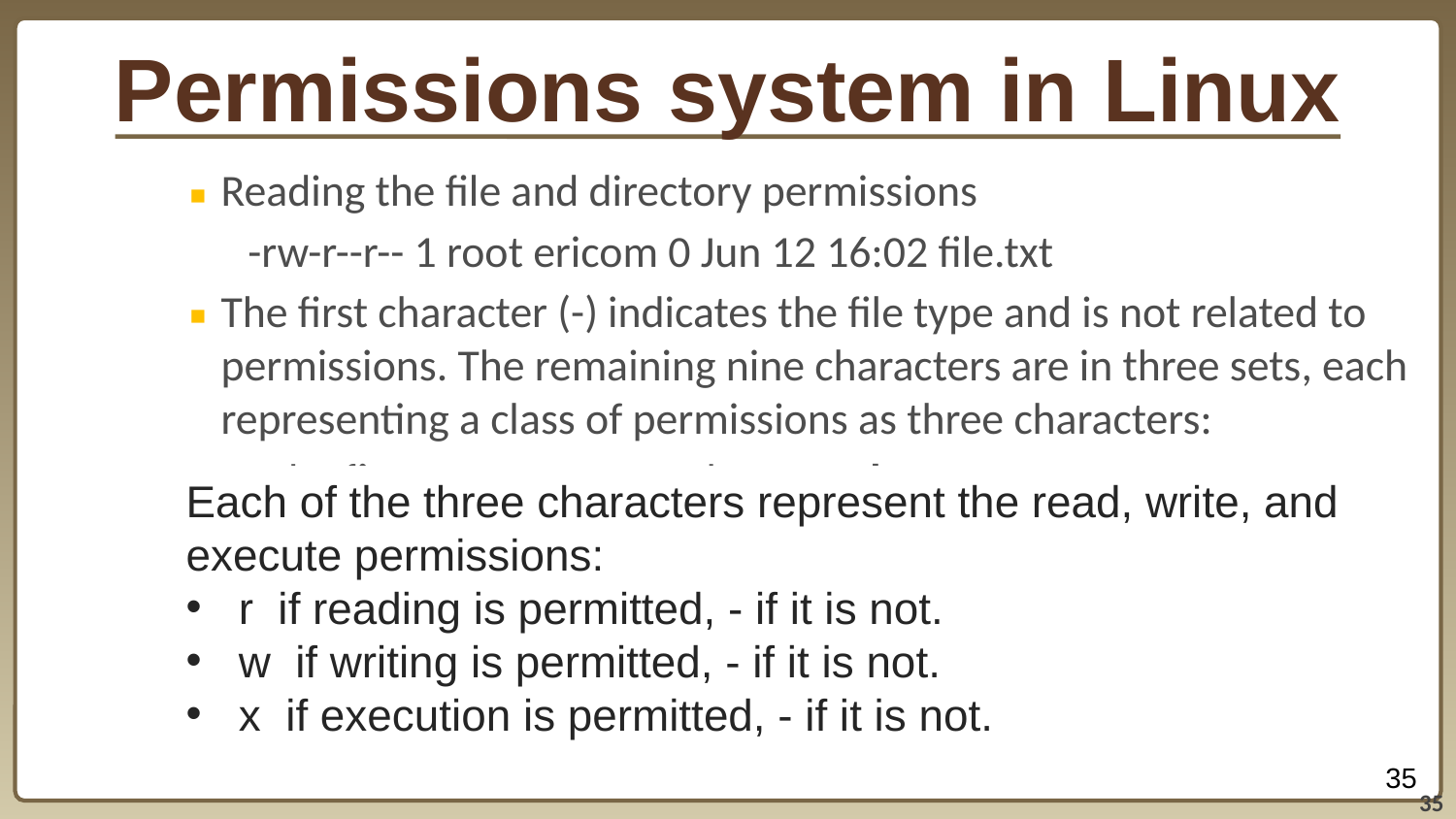

# Permissions system in Linux
Reading the file and directory permissions
         -rw-r--r-- 1 root ericom 0 Jun 12 16:02 file.txt
The first character (-) indicates the file type and is not related to permissions. The remaining nine characters are in three sets, each representing a class of permissions as three characters:
The first set represents the user class.
The second set represents the group class.
The third set represents the others class.

Each of the three characters represent the read, write, and execute permissions:
   r  if reading is permitted, - if it is not.
   w  if writing is permitted, - if it is not.
   x  if execution is permitted, - if it is not.

35